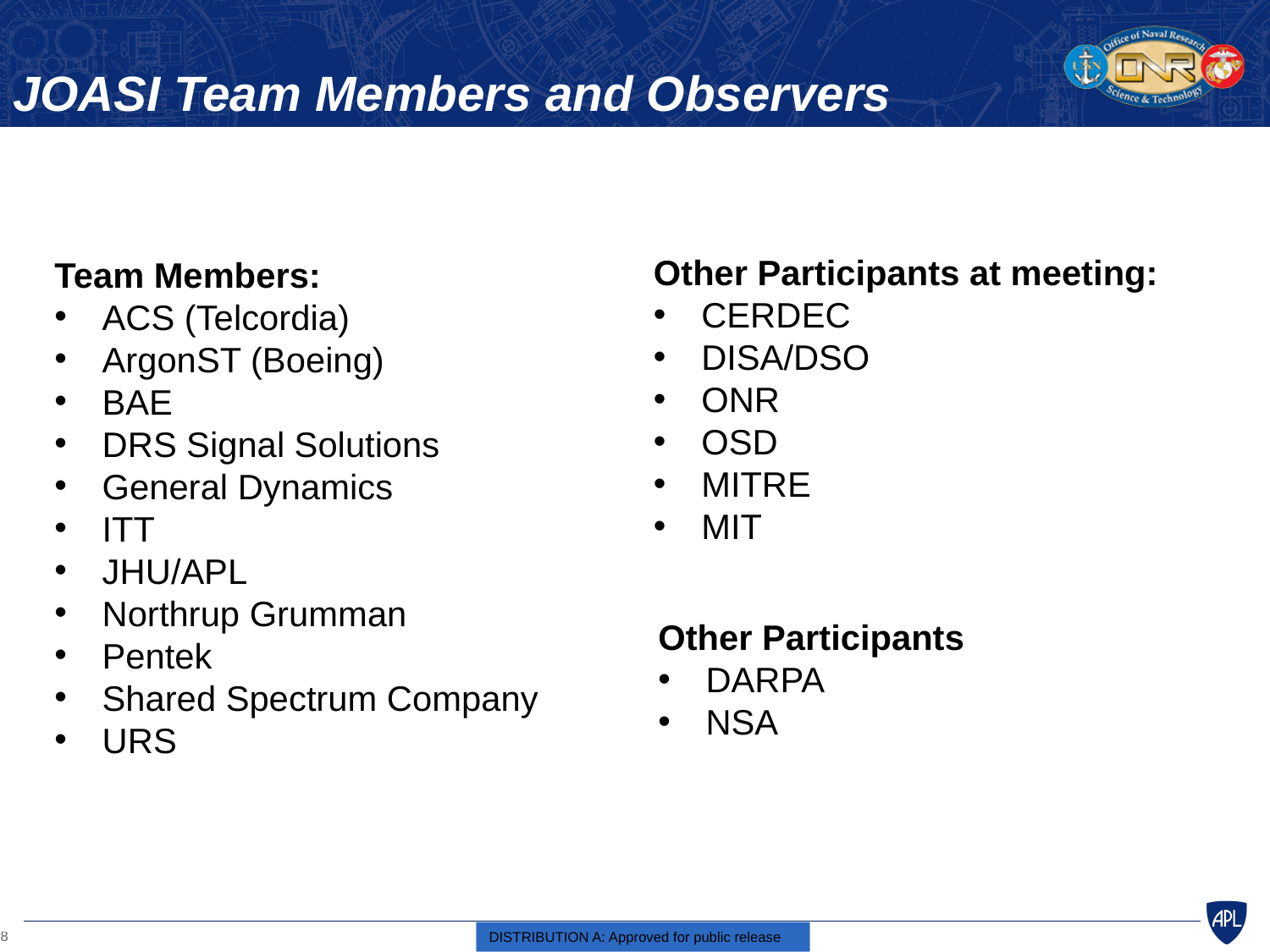

# JOASI Team Members and Observers
Other Participants at meeting:
CERDEC
DISA/DSO
ONR
OSD
MITRE
MIT
Team Members:
ACS (Telcordia)
ArgonST (Boeing)
BAE
DRS Signal Solutions
General Dynamics
ITT
JHU/APL
Northrup Grumman
Pentek
Shared Spectrum Company
URS

Other Participants
DARPA
NSA